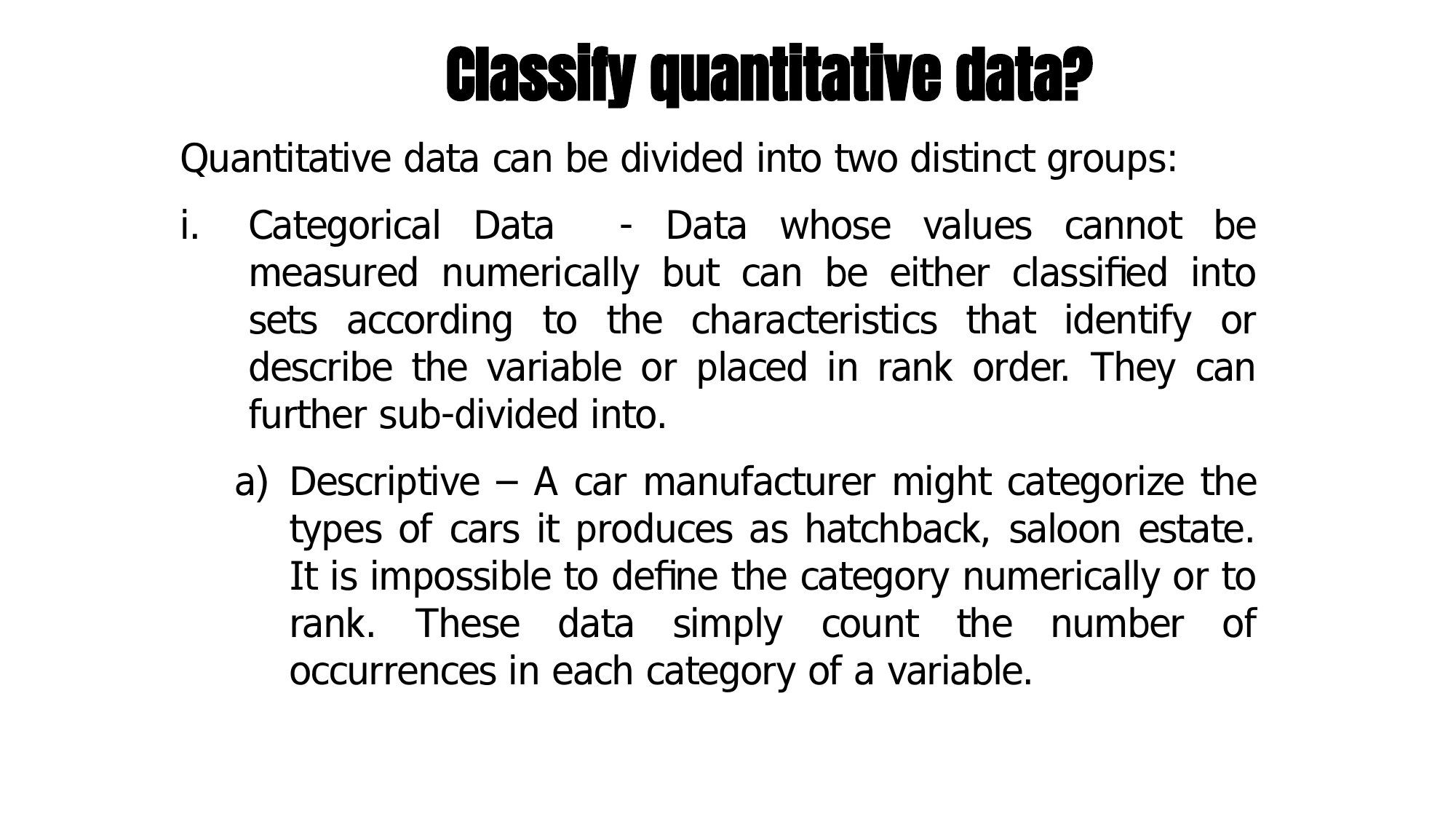

Classify quantitative data?
Quantitative data can be divided into two distinct groups:
Categorical Data  - Data whose values cannot be measured numerically but can be either classified into sets according to the characteristics that identify or describe the variable or placed in rank order. They can further sub-divided into.
Descriptive – A car manufacturer might categorize the types of cars it produces as hatchback, saloon estate. It is impossible to define the category numerically or to rank. These data simply count the number of occurrences in each category of a variable.